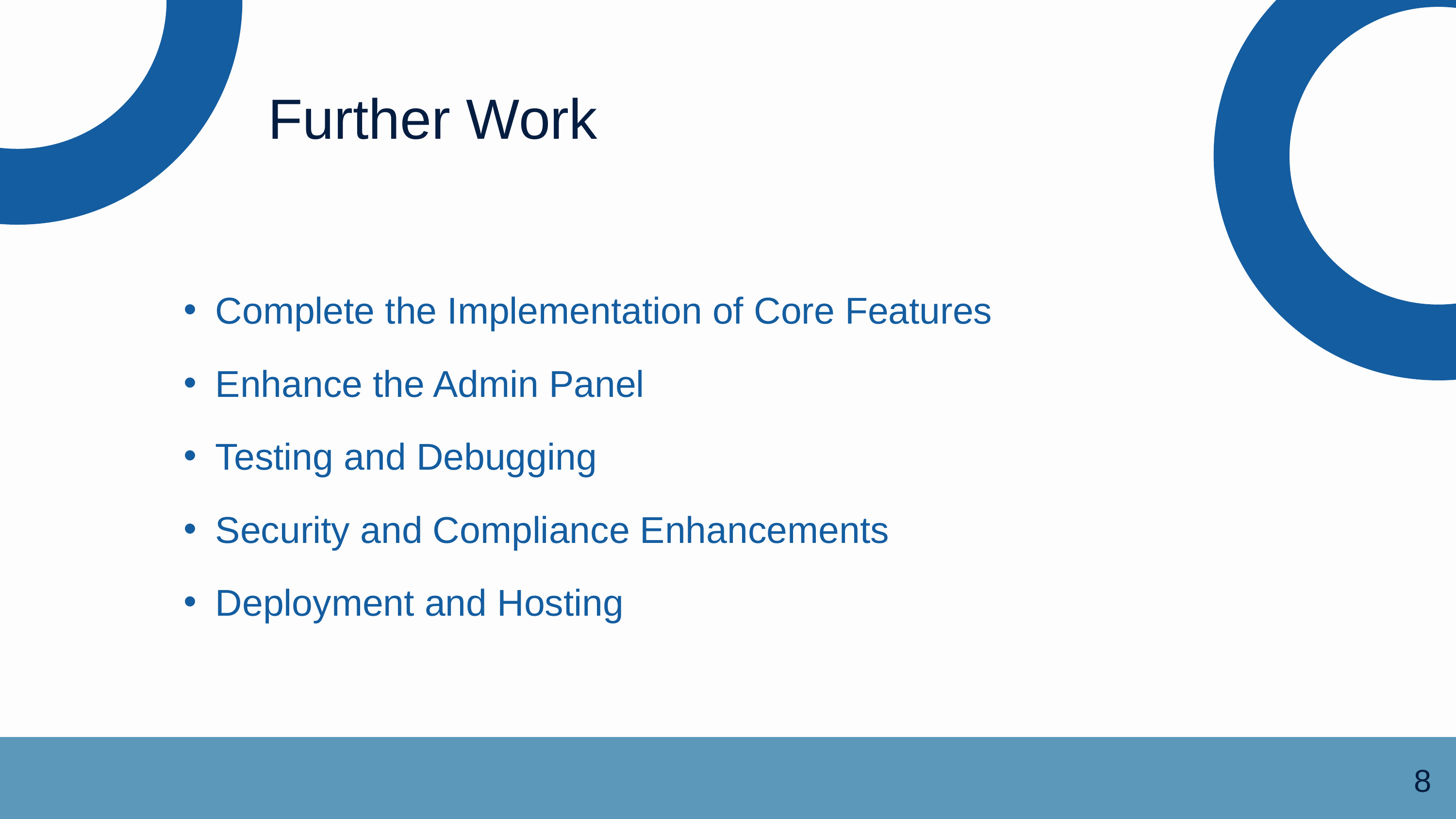

Further Work
Complete the Implementation of Core Features
Enhance the Admin Panel
Testing and Debugging
Security and Compliance Enhancements
Deployment and Hosting

8